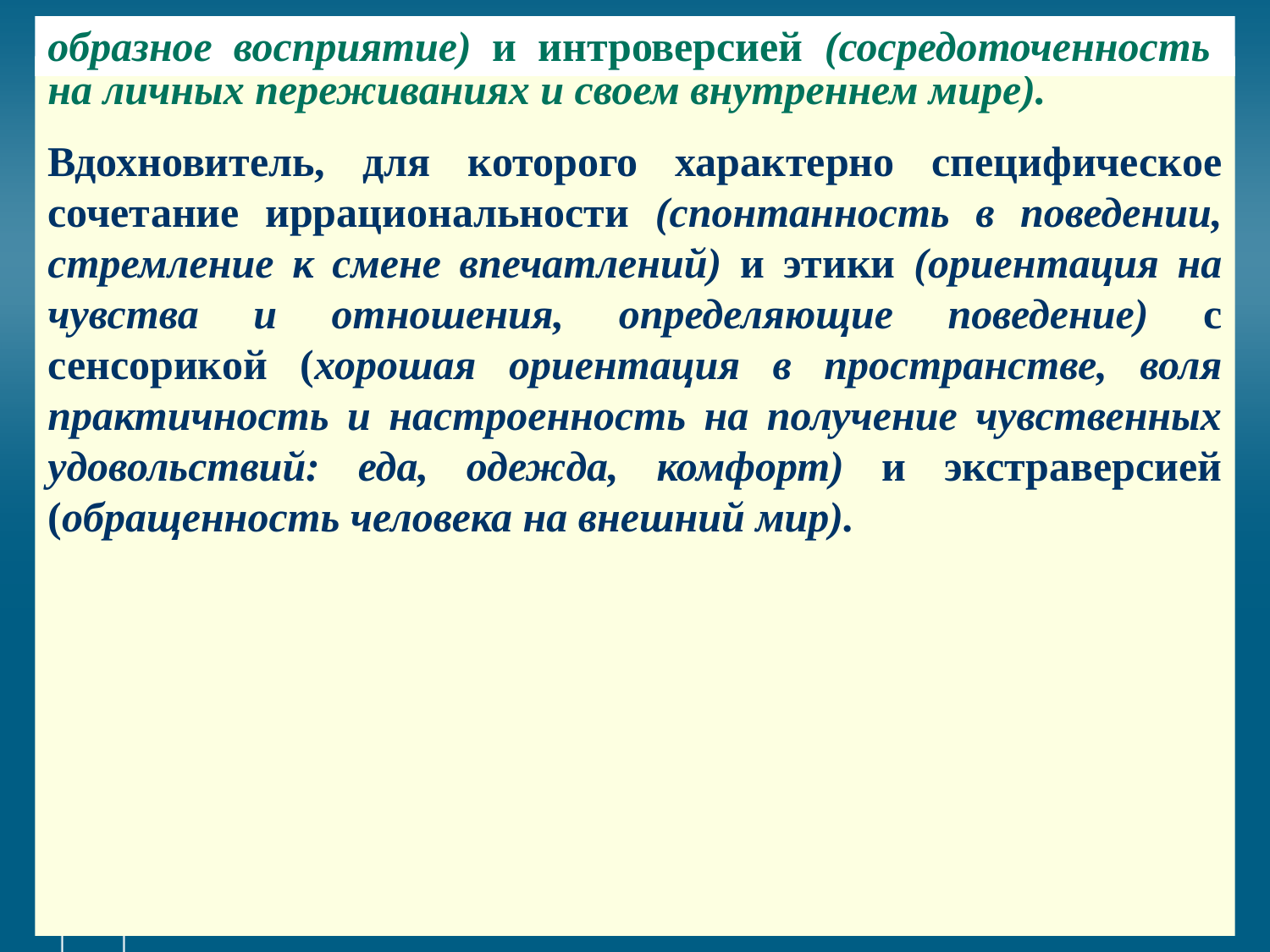

# образное  восприятие)  и  интроверсией  (сосредоточенность
на личных переживаниях и своем внутреннем мире).
Вдохновитель, для которого характерно специфическое сочетание иррациональности (спонтанность в поведении, стремление к смене впечатлений) и этики (ориентация на чувства и отношения, определяющие поведение) с сенсорикой (хорошая ориентация в пространстве, воля практичность и настроенность на получение чувственных удовольствий: еда, одежда, комфорт) и экстраверсией (обращенность человека на внешний мир).